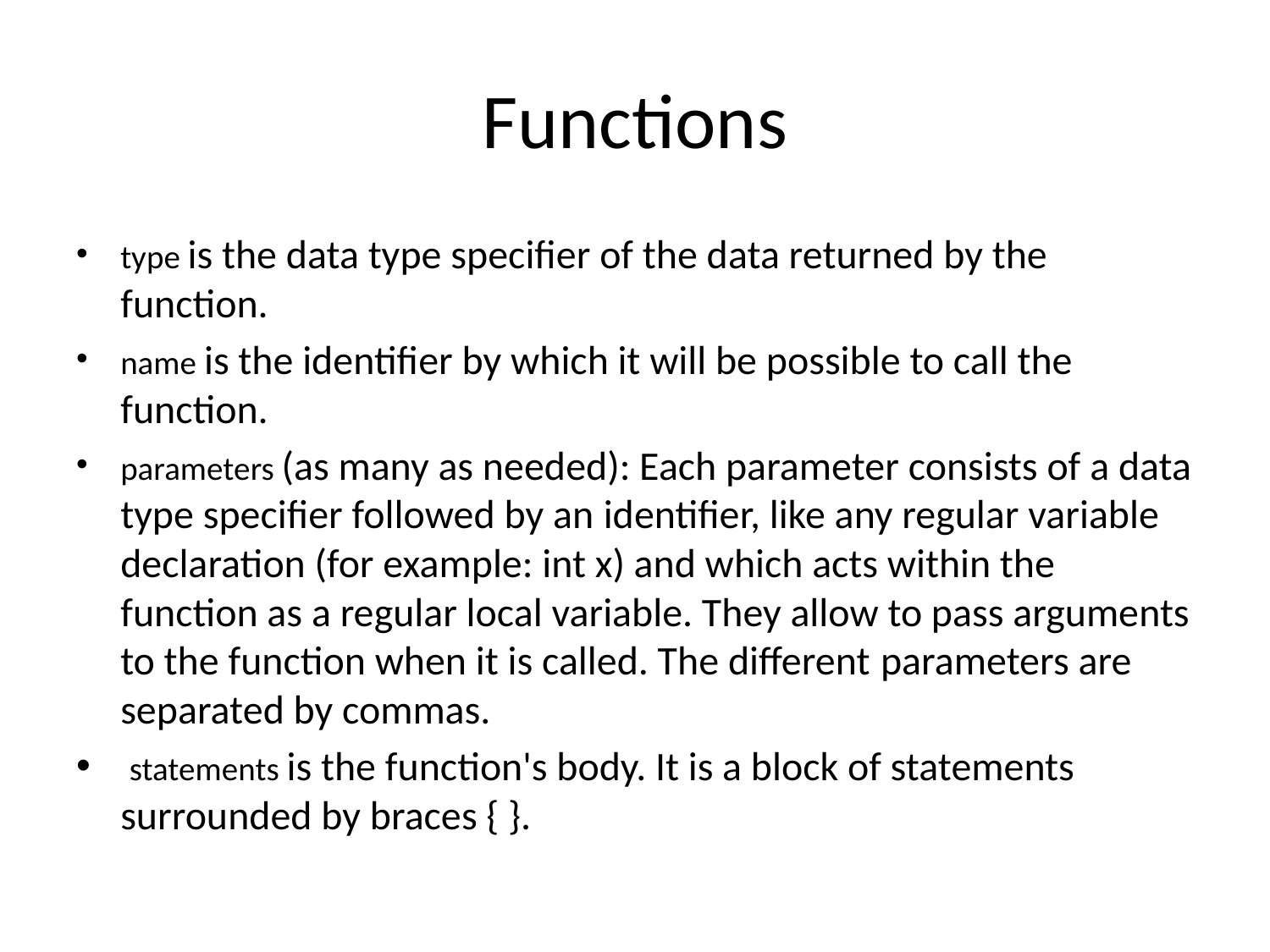

# Functions
type is the data type specifier of the data returned by the function.
name is the identifier by which it will be possible to call the function.
parameters (as many as needed): Each parameter consists of a data type specifier followed by an identifier, like any regular variable declaration (for example: int x) and which acts within the function as a regular local variable. They allow to pass arguments to the function when it is called. The different parameters are separated by commas.
 statements is the function's body. It is a block of statements surrounded by braces { }.